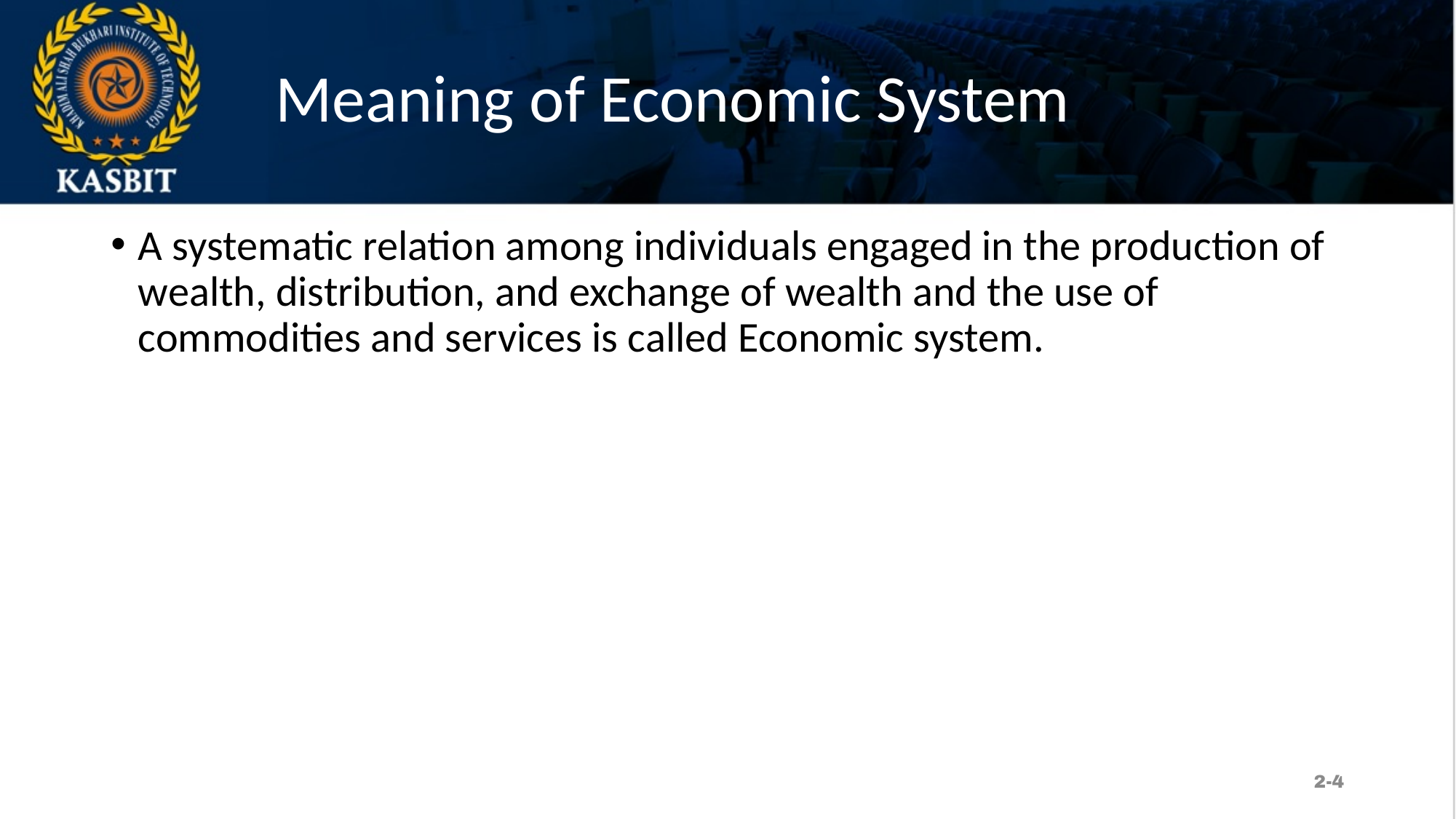

# Meaning of Economic System
A systematic relation among individuals engaged in the production of wealth, distribution, and exchange of wealth and the use of commodities and services is called Economic system.
2-4